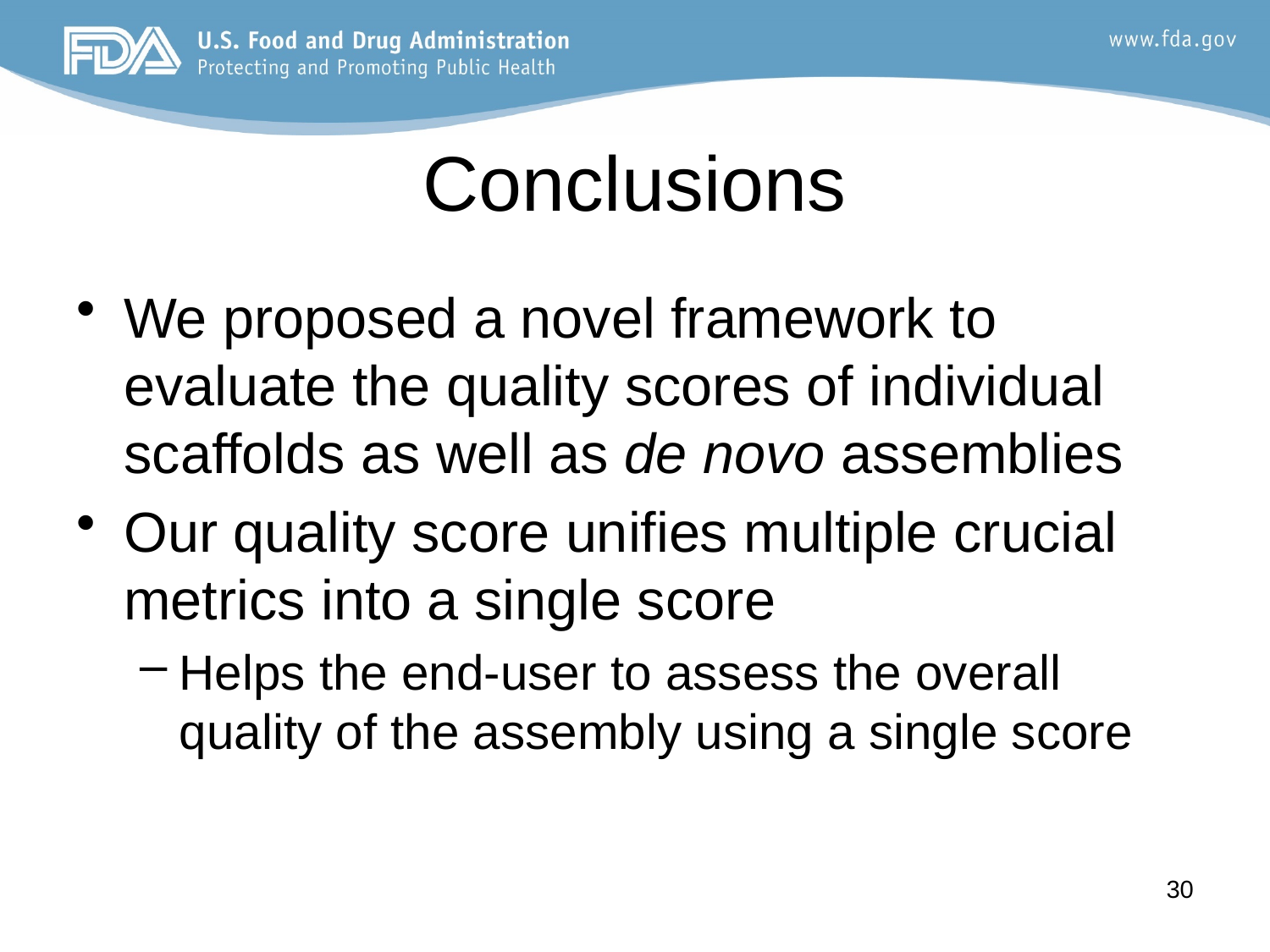

# Conclusions
We proposed a novel framework to evaluate the quality scores of individual scaffolds as well as de novo assemblies
Our quality score unifies multiple crucial metrics into a single score
Helps the end-user to assess the overall quality of the assembly using a single score

30